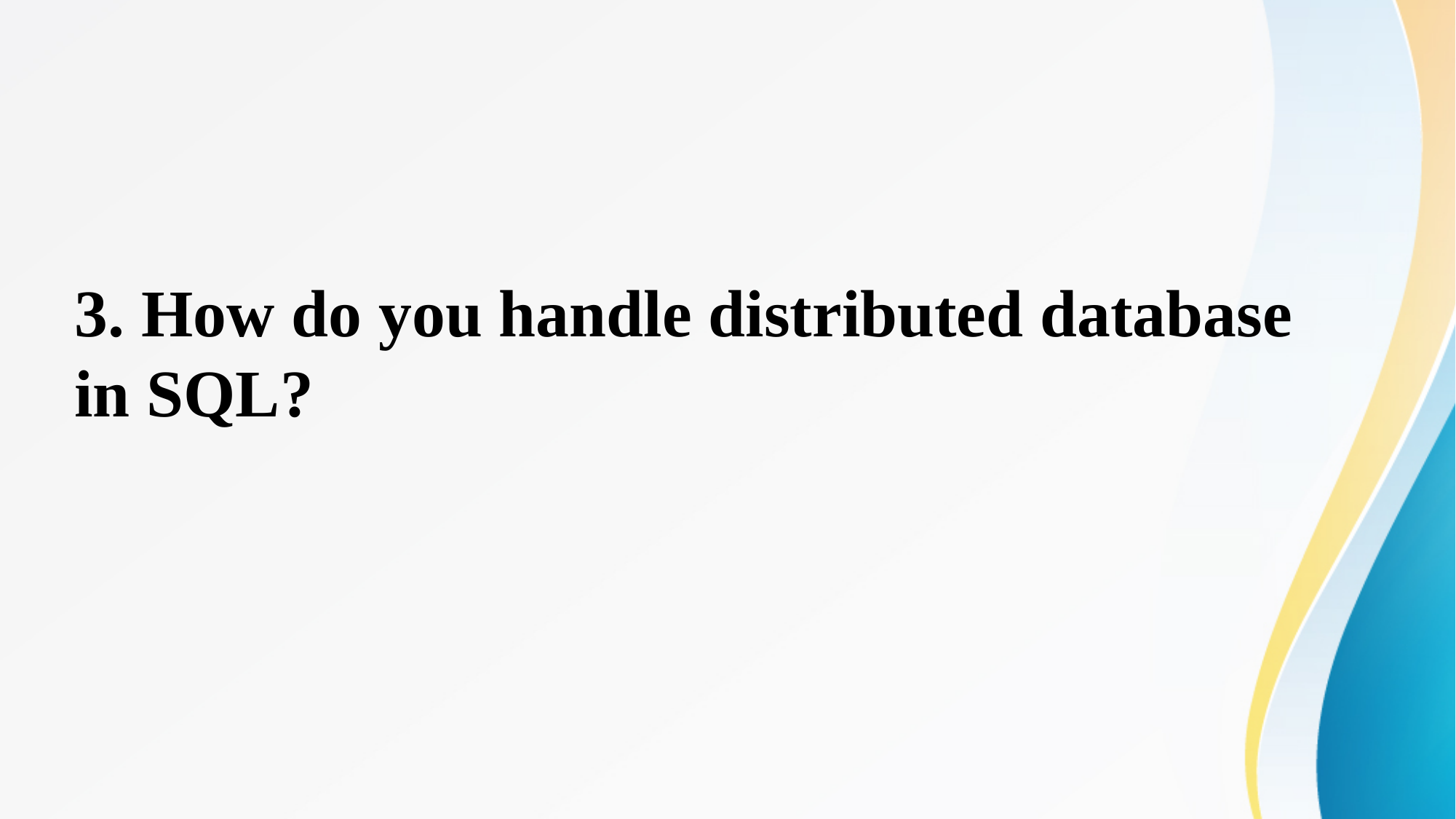

# 3. How do you handle distributed database in SQL?